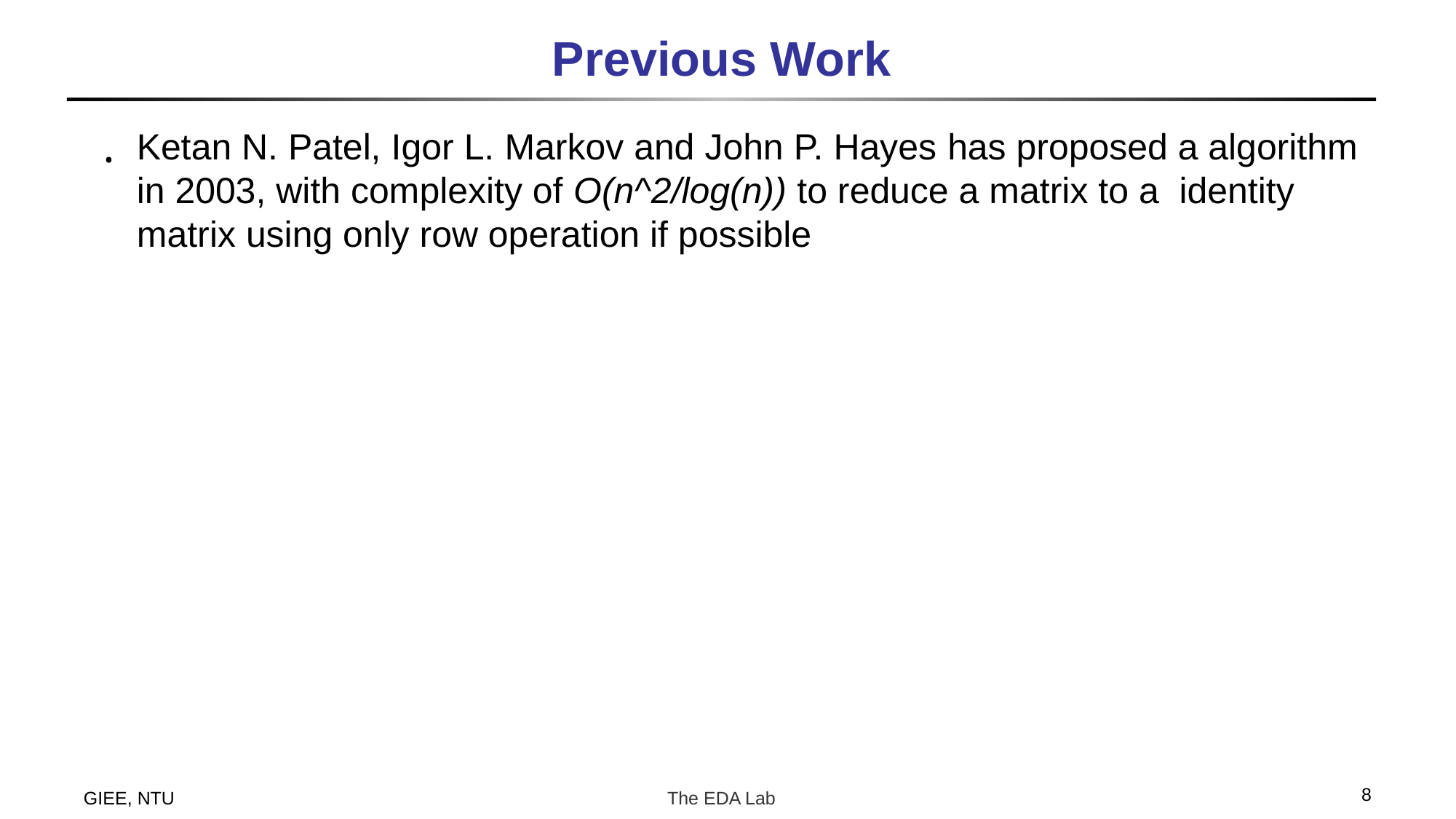

# Previous Work
Ketan N. Patel, Igor L. Markov and John P. Hayes has proposed a algorithm in 2003, with complexity of O(n^2/log(n)) to reduce a matrix to a  identity matrix using only row operation if possible
8
GIEE, NTU